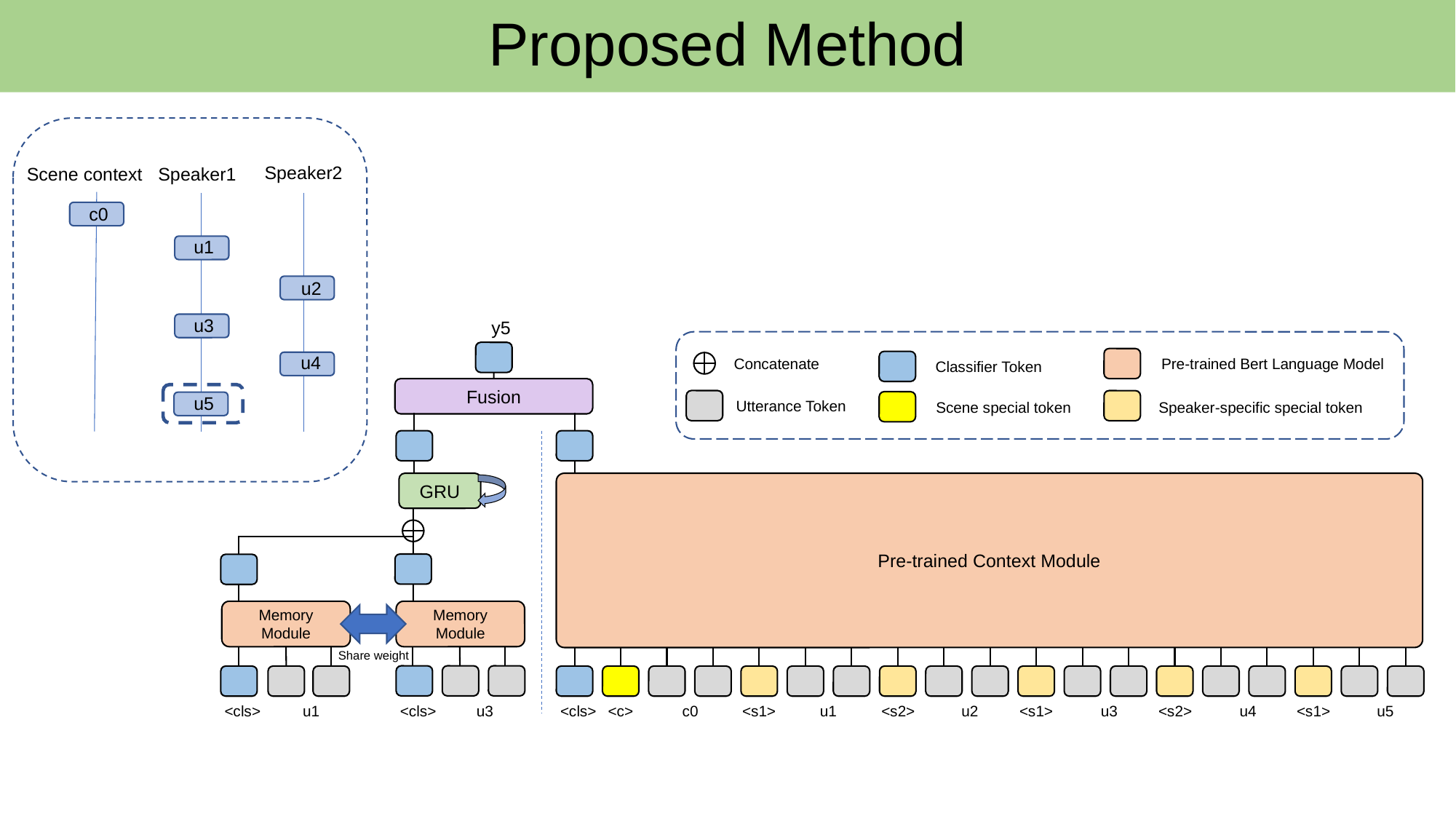

Proposed Method

Speaker2
Scene context
Speaker1
c0

u1

u2

u3

u4

u5

y5

Concatenate
Pre-trained Bert Language Model

Classifier Token

Fusion

Utterance Token

Speaker-specific special token
Scene special token

GRU
Pre-trained Context Module

Memory Module
Memory Module

Share weight

<cls>
u1
<cls>
u3
<cls>
<c>
c0
<s1>
u1
<s2>
u2
<s1>
u3
<s2>
u4
<s1>
u5